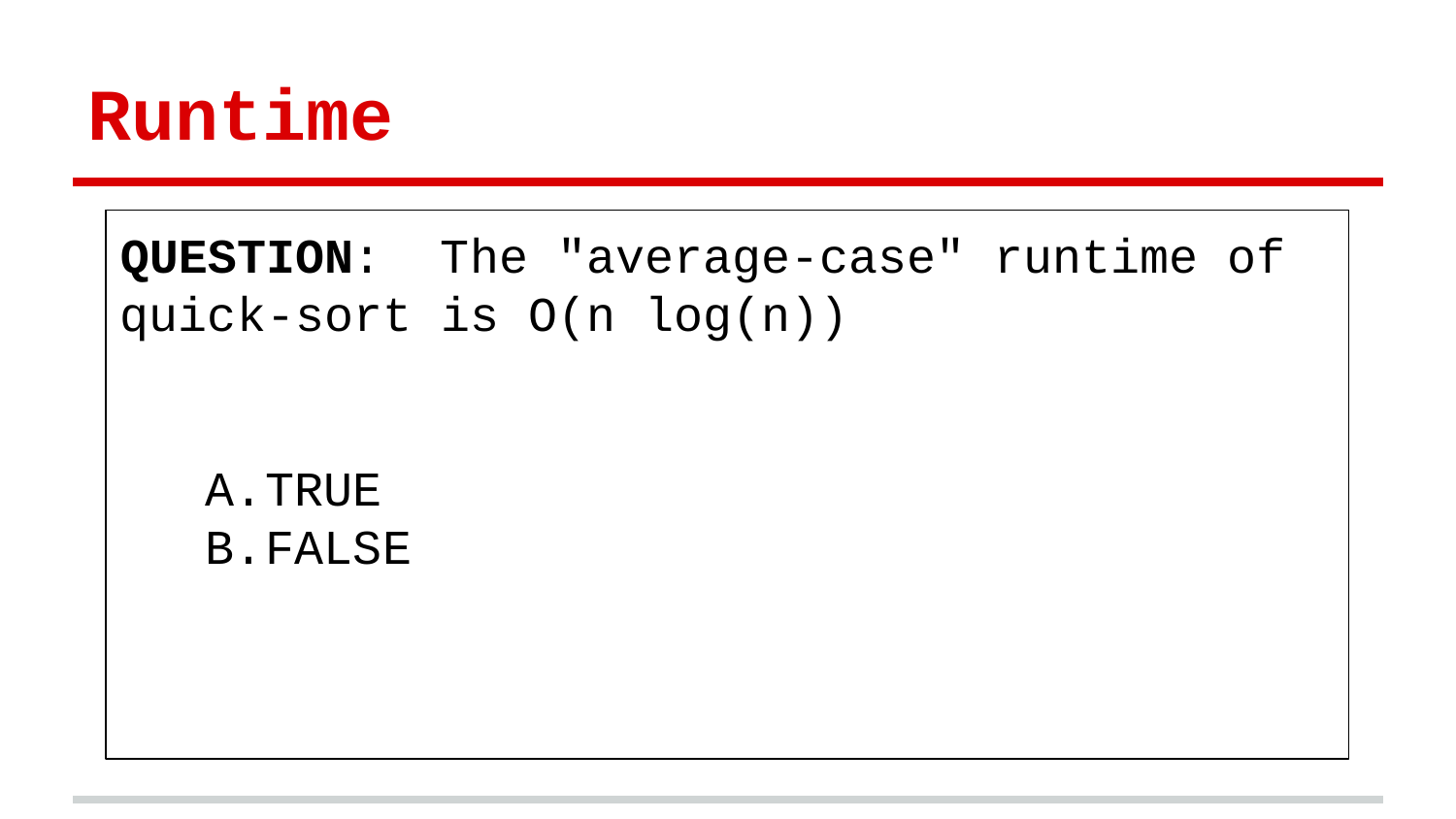

# Runtime
QUESTION:  The "average-case" runtime of quick-sort is O(n log(n))

TRUE
FALSE